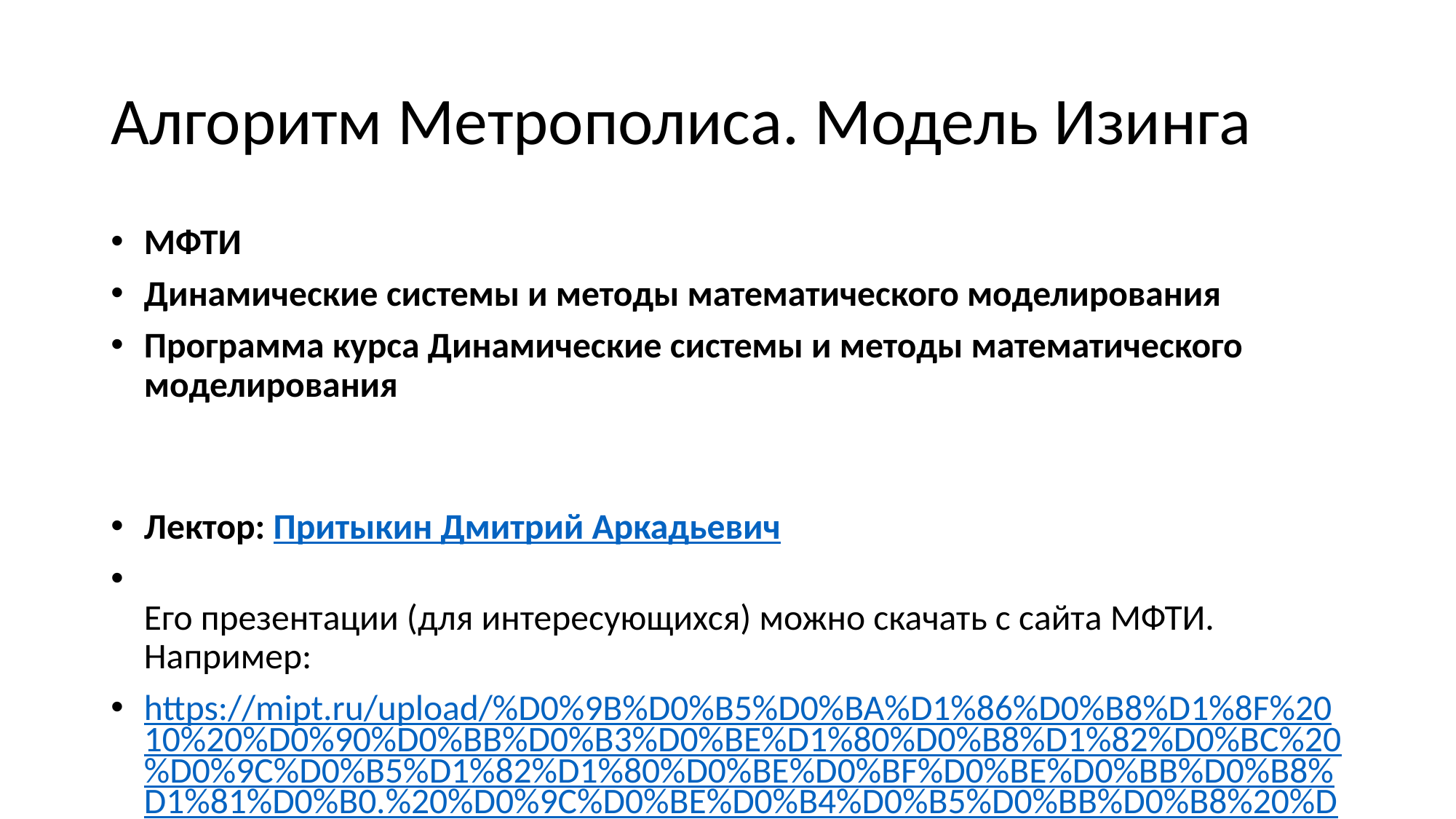

# Алгоритм Метрополиса. Модель Изинга
МФТИ
Динамические системы и методы математического моделирования
Программа курса Динамические системы и методы математического моделирования

Лектор: Притыкин Дмитрий Аркадьевич
Его презентации (для интересующихся) можно скачать с сайта МФТИ. Например:
https://mipt.ru/upload/%D0%9B%D0%B5%D0%BA%D1%86%D0%B8%D1%8F%2010%20%D0%90%D0%BB%D0%B3%D0%BE%D1%80%D0%B8%D1%82%D0%BC%20%D0%9C%D0%B5%D1%82%D1%80%D0%BE%D0%BF%D0%BE%D0%BB%D0%B8%D1%81%D0%B0.%20%D0%9C%D0%BE%D0%B4%D0%B5%D0%BB%D0%B8%20%D0%98%D0%B7%D0%B8%D0%BD%D0%B3%D0%B0%20%D0%B8%20%D0%9F%D0%BE%D1%82%D1%82%D1%81%D0%B0.pdf